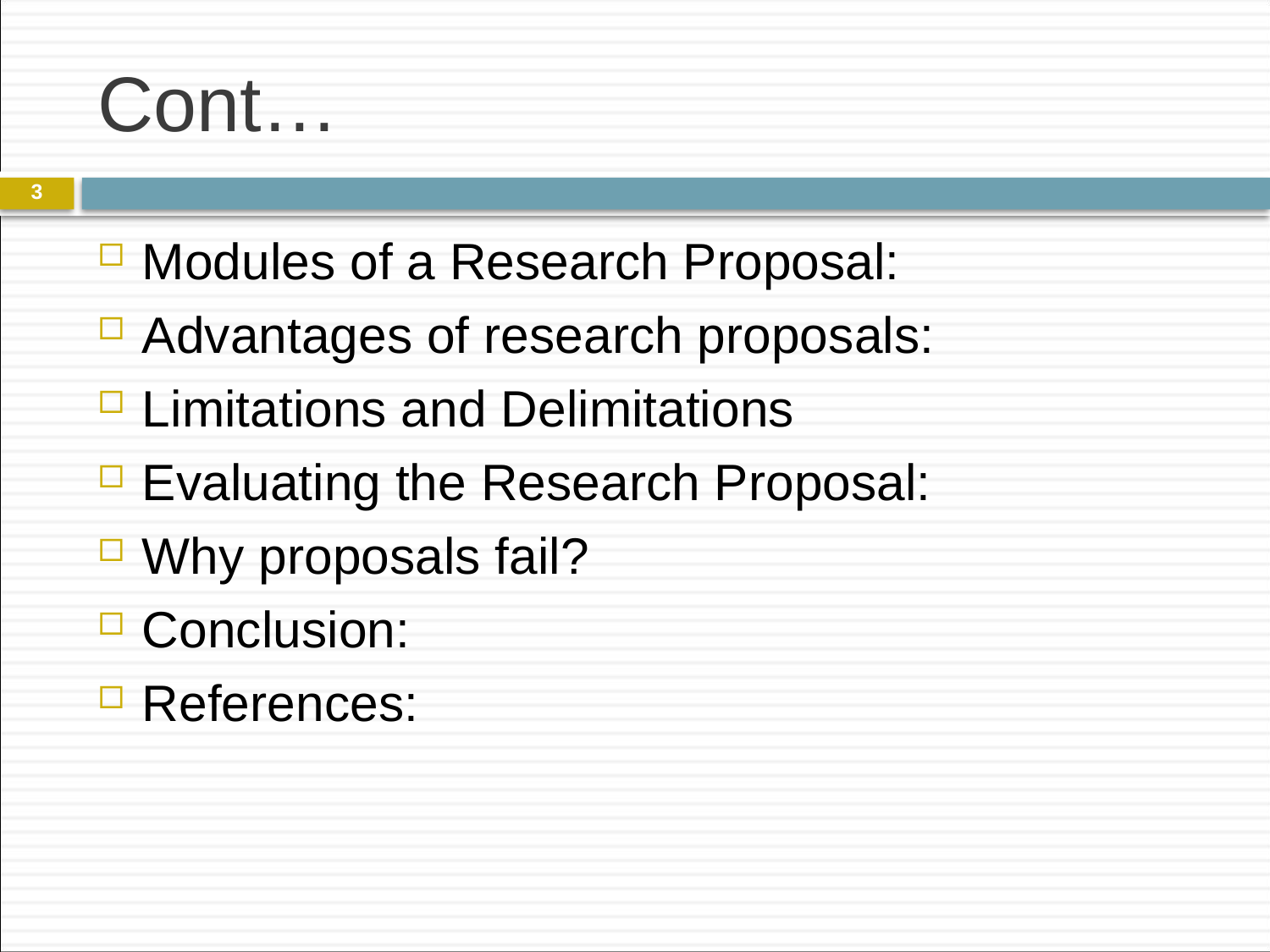

# Cont…
3
Modules of a Research Proposal:
Advantages of research proposals:
Limitations and Delimitations
Evaluating the Research Proposal:
Why proposals fail?
Conclusion:
References: